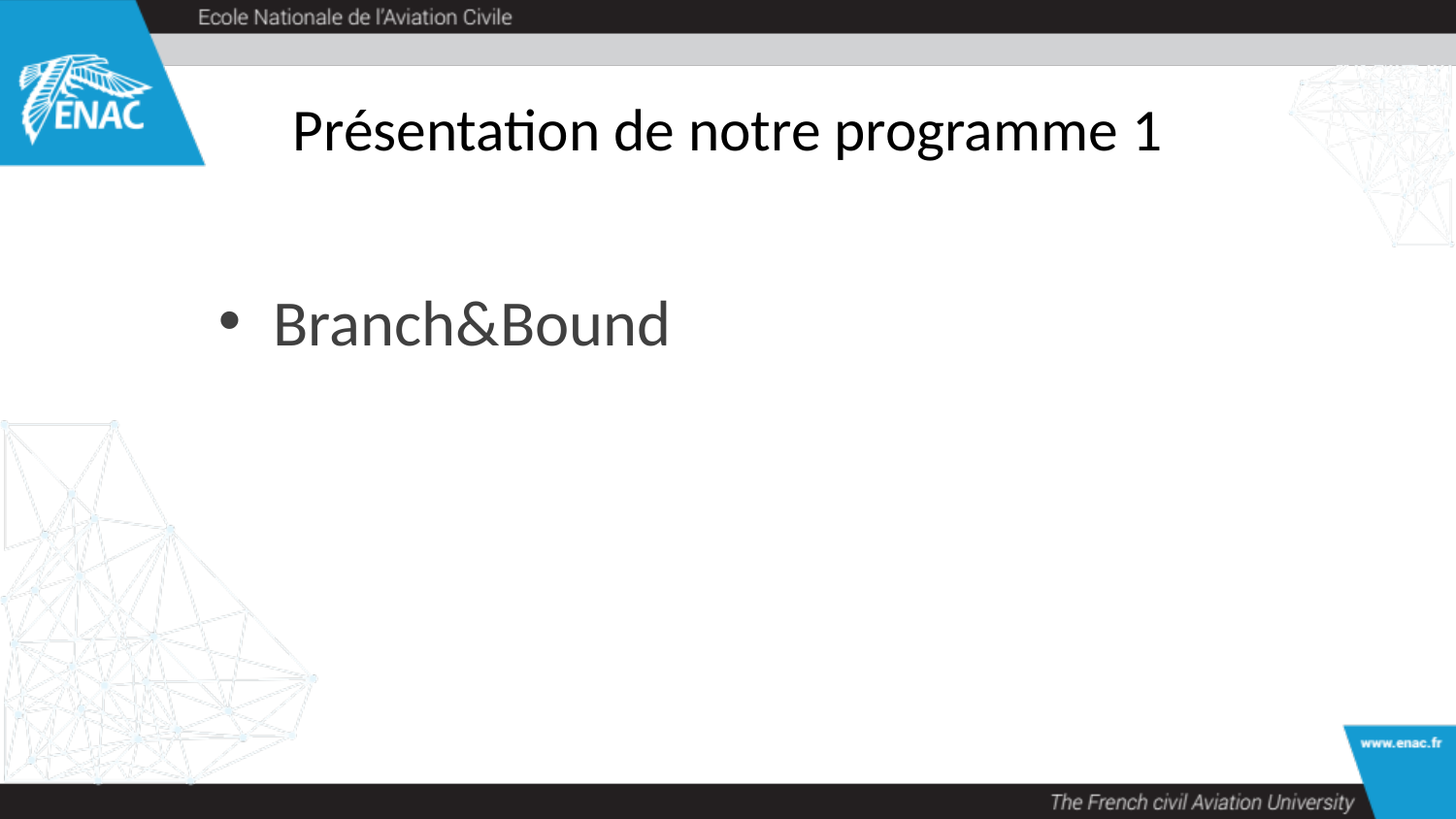

# Présentation de notre programme 1
Branch&Bound